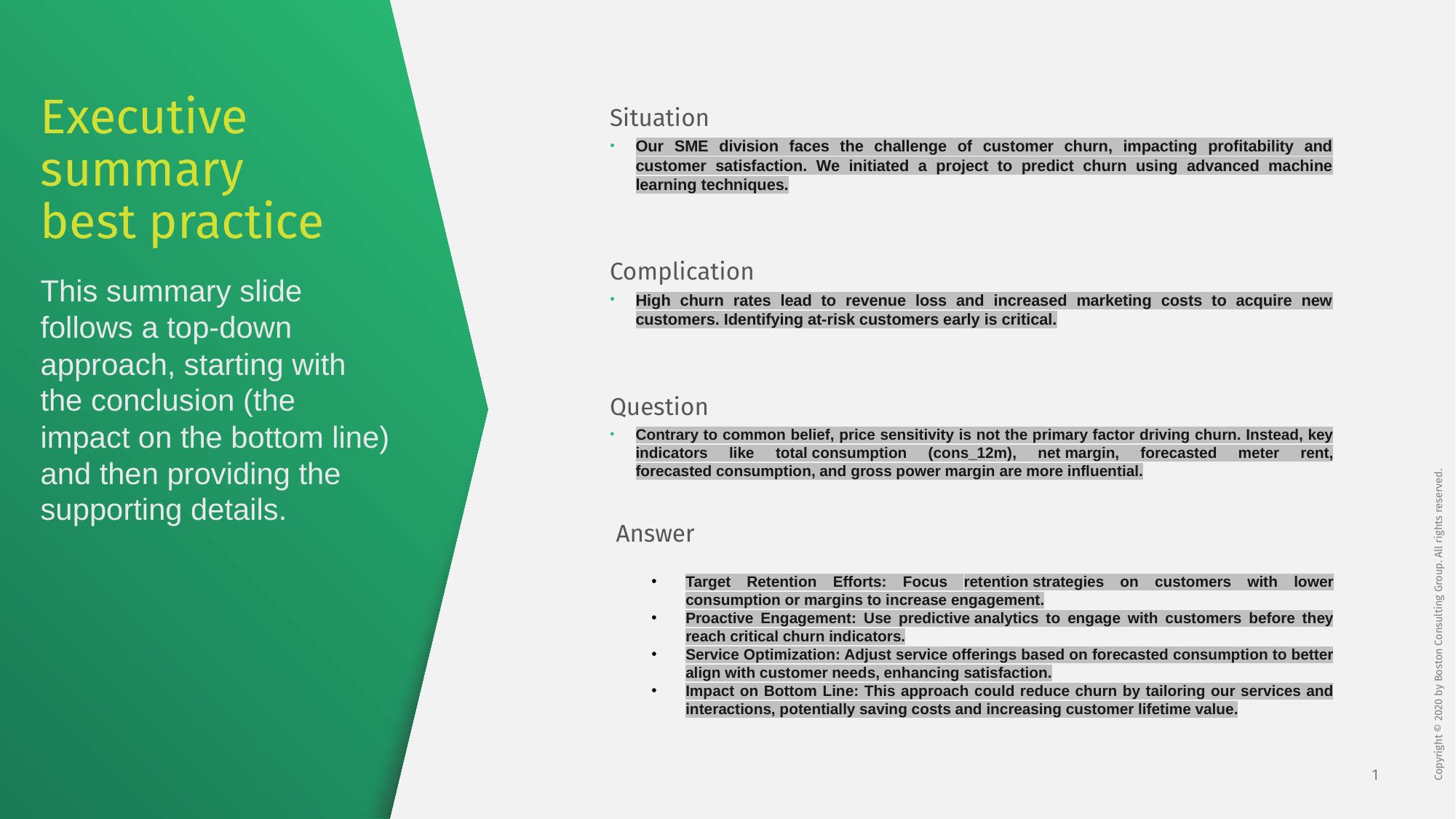

# Executive summary best practice
Situation
Our SME division faces the challenge of customer churn, impacting profitability and customer satisfaction. We initiated a project to predict churn using advanced machine learning techniques.

Complication
High churn rates lead to revenue loss and increased marketing costs to acquire new customers. Identifying at-risk customers early is critical.

Question
Contrary to common belief, price sensitivity is not the primary factor driving churn. Instead, key indicators like total consumption (cons_12m), net margin, forecasted meter rent, forecasted consumption, and gross power margin are more influential.

   Answer

Target Retention Efforts: Focus retention strategies on customers with lower consumption or margins to increase engagement.
Proactive Engagement: Use predictive analytics to engage with customers before they reach critical churn indicators.
Service Optimization: Adjust service offerings based on forecasted consumption to better align with customer needs, enhancing satisfaction.
Impact on Bottom Line: This approach could reduce churn by tailoring our services and interactions, potentially saving costs and increasing customer lifetime value.
This summary slide follows a top-down approach, starting with the conclusion (the impact on the bottom line) and then providing the supporting details.